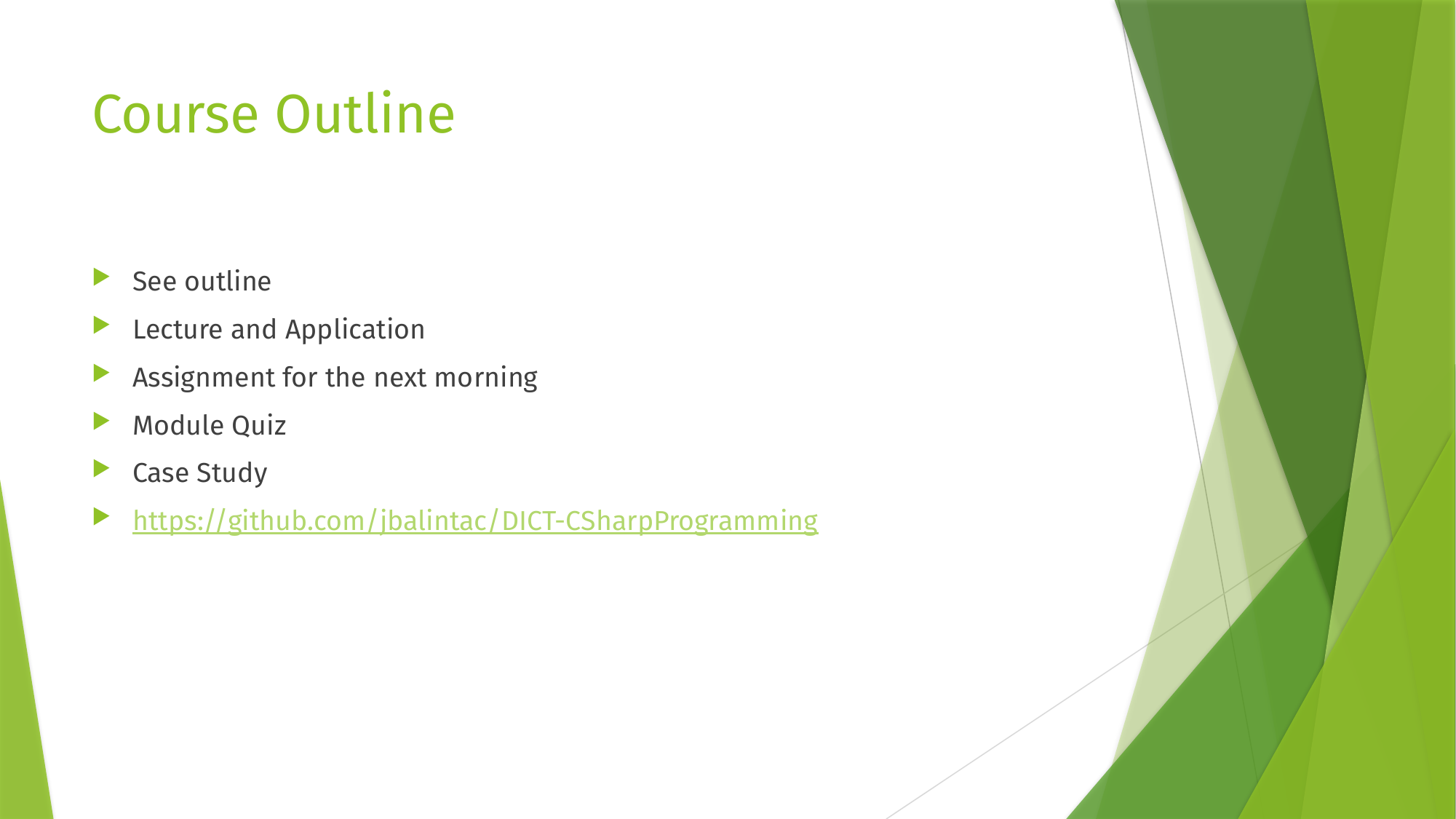

# Course Outline
See outline
Lecture and Application
Assignment for the next morning
Module Quiz
Case Study
https://github.com/jbalintac/DICT-CSharpProgramming